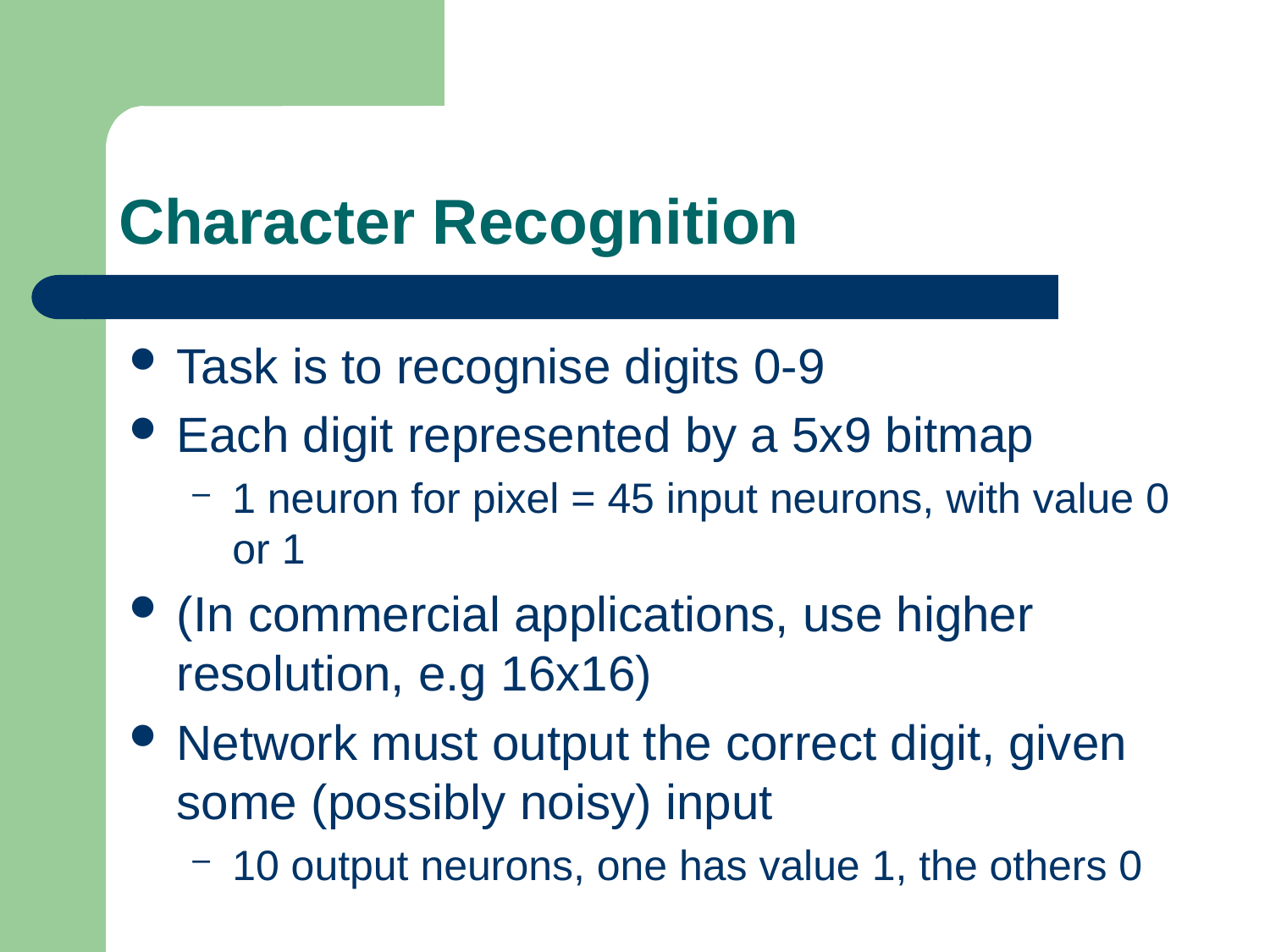

# Character Recognition
Task is to recognise digits 0-9
Each digit represented by a 5x9 bitmap
1 neuron for pixel = 45 input neurons, with value 0 or 1
(In commercial applications, use higher resolution, e.g 16x16)
Network must output the correct digit, given some (possibly noisy) input
10 output neurons, one has value 1, the others 0